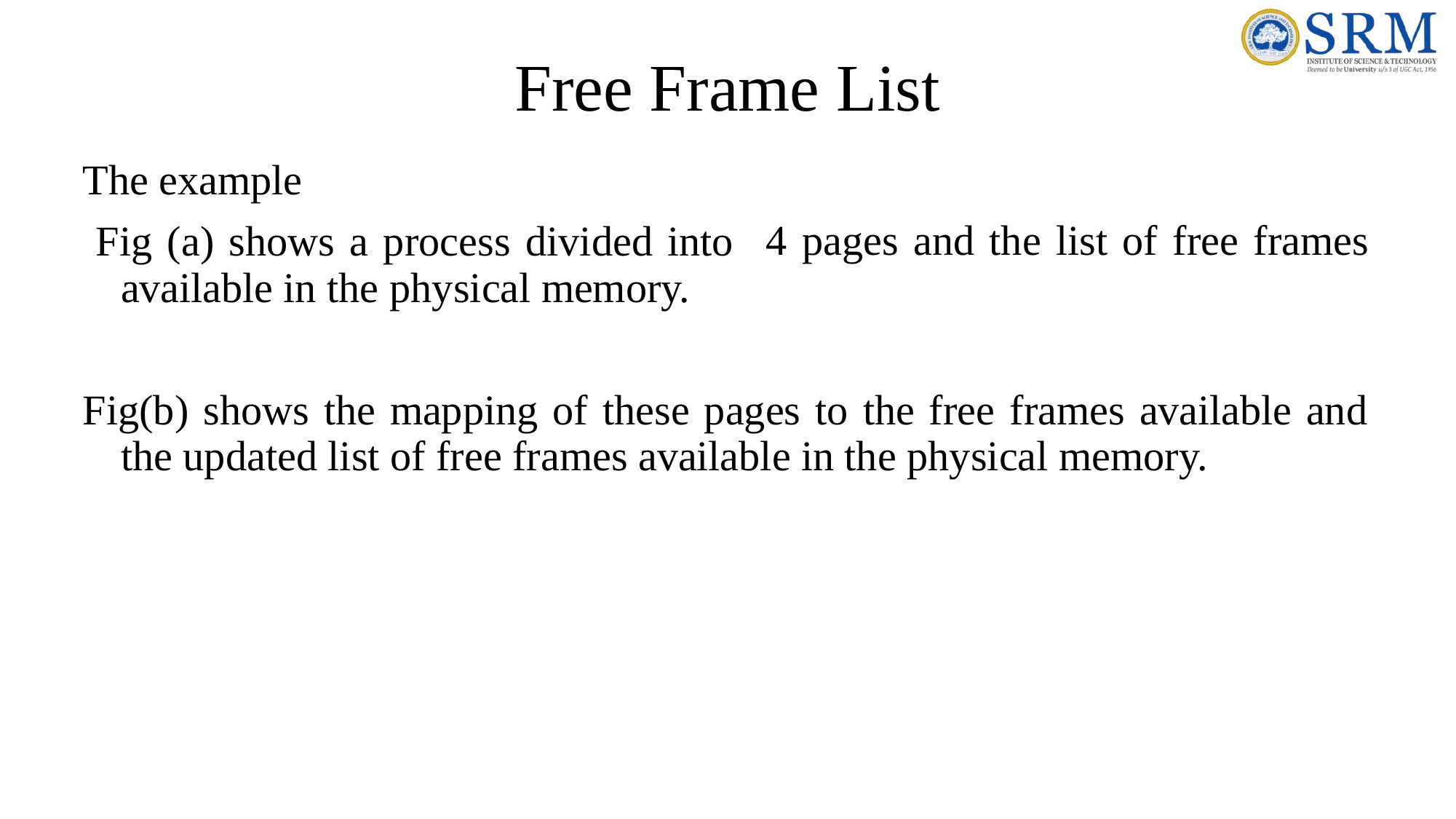

# Free Frame List
The example
Fig (a) shows a process divided into  available in the physical memory.
4 pages and the list of free frames
Fig(b) shows the mapping of these pages to the free frames available and  the updated list of free frames available in the physical memory.